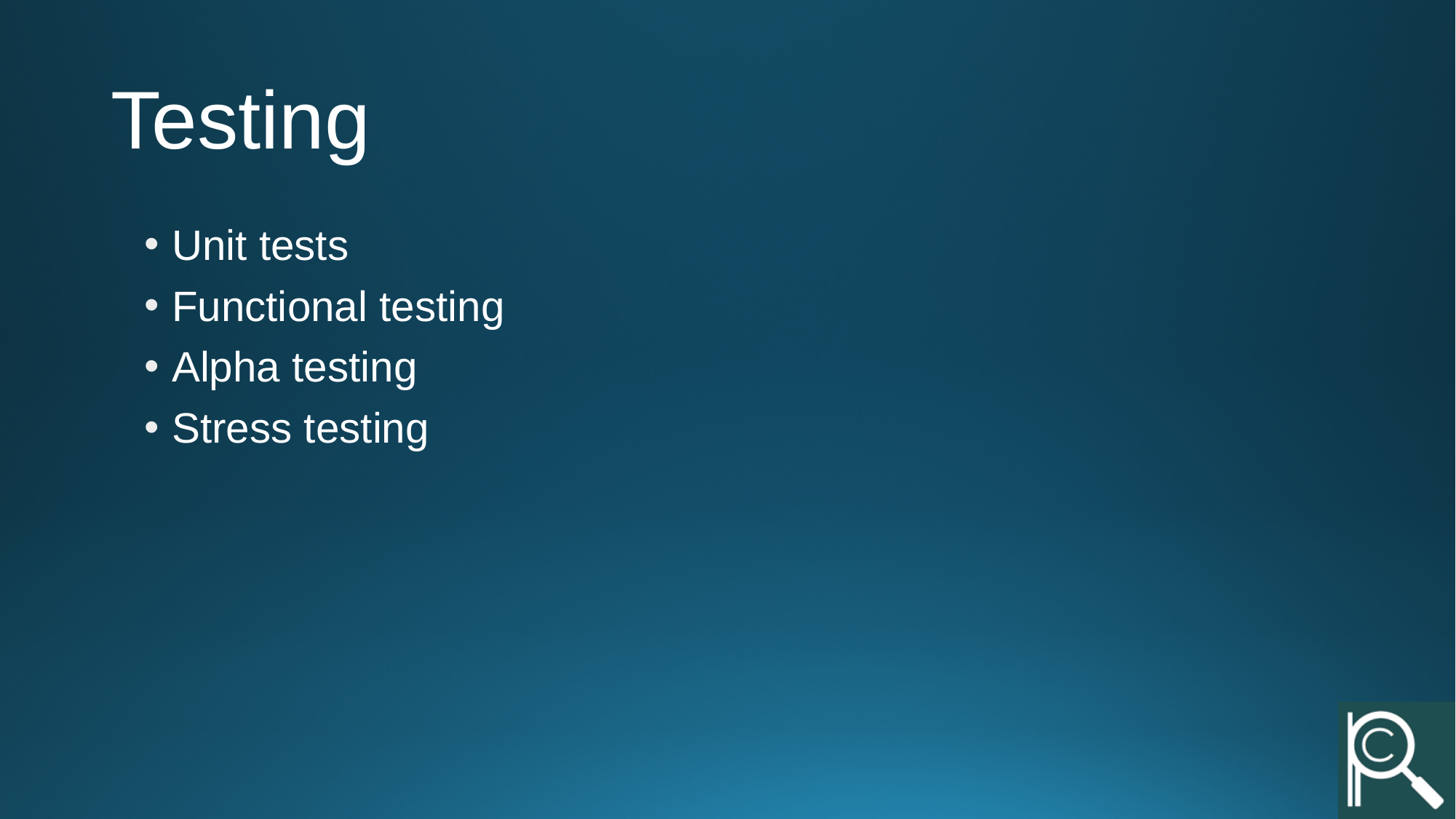

# Testing
Unit tests
Functional testing
Alpha testing
Stress testing